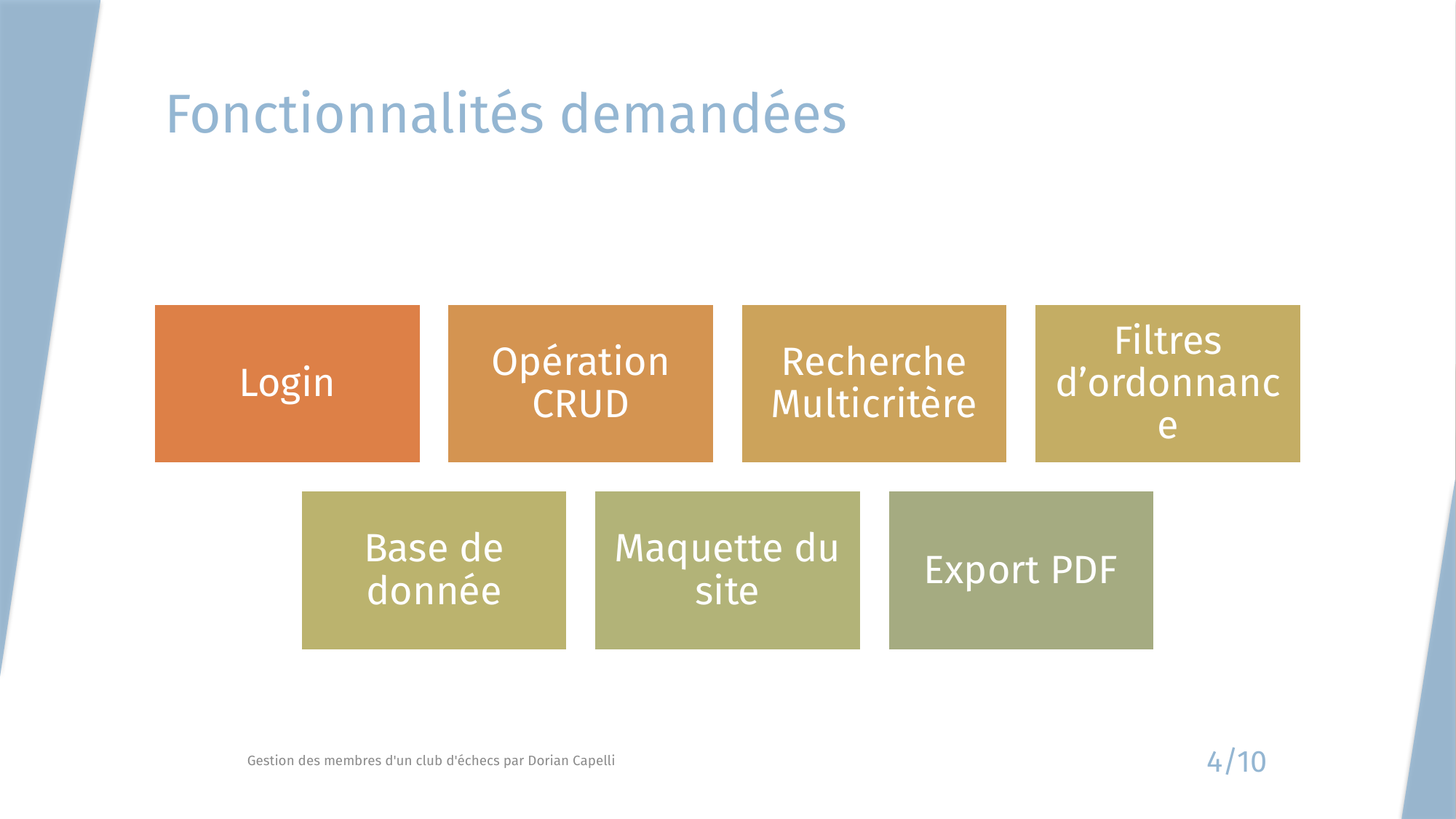

# Fonctionnalités demandées
Login
Opération CRUD
Recherche Multicritère
Filtres d’ordonnance
Base de donnée
Maquette du site
Export PDF

Gestion des membres d'un club d'échecs par Dorian Capelli
4/10